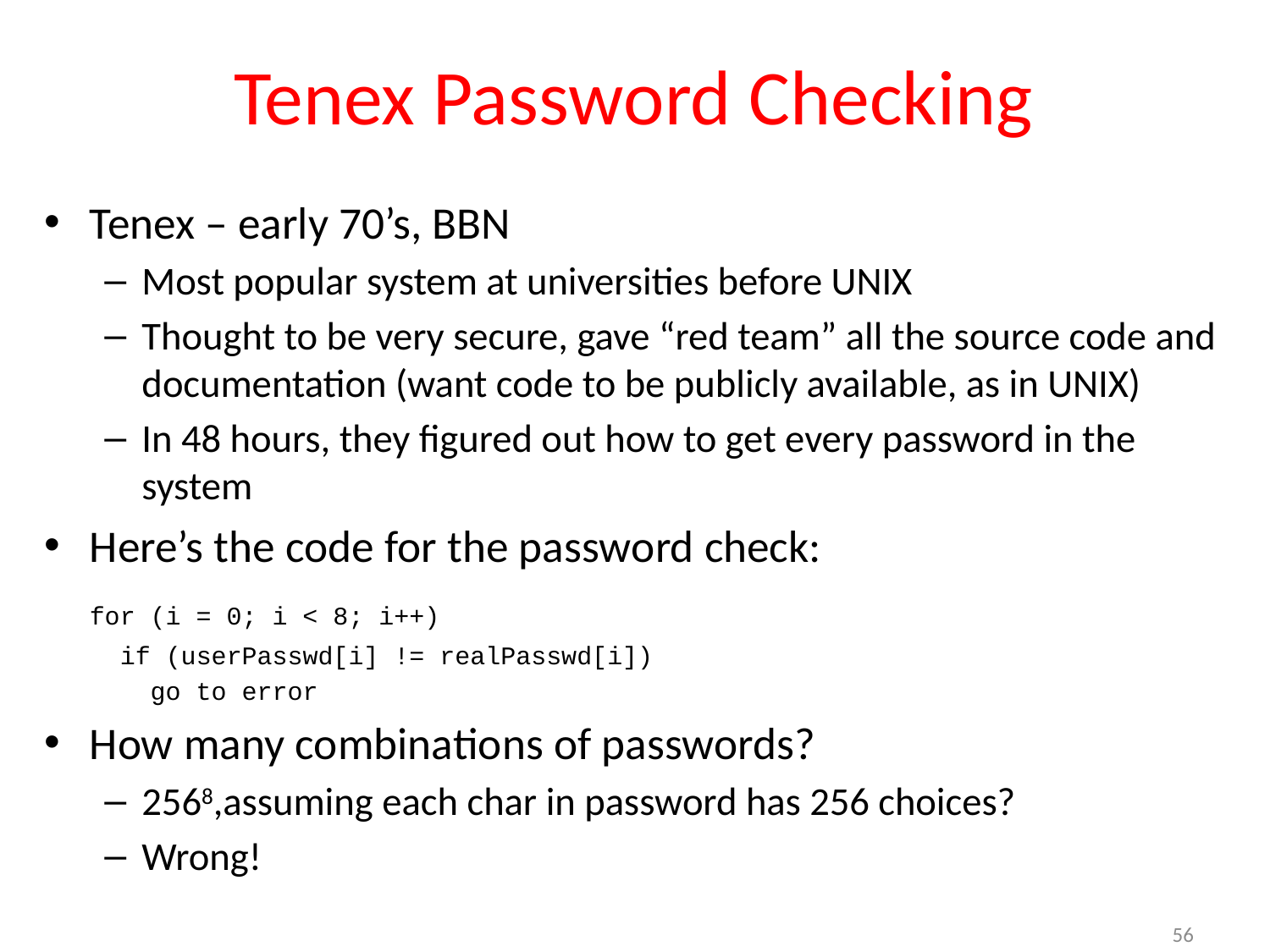

# Tenex Password Checking
Tenex – early 70’s, BBN
Most popular system at universities before UNIX
Thought to be very secure, gave “red team” all the source code and documentation (want code to be publicly available, as in UNIX)
In 48 hours, they figured out how to get every password in the system
Here’s the code for the password check:
		for (i = 0; i < 8; i++)
		  if (userPasswd[i] != realPasswd[i])
		    go to error
How many combinations of passwords?
2568,assuming each char in password has 256 choices?
Wrong!

56